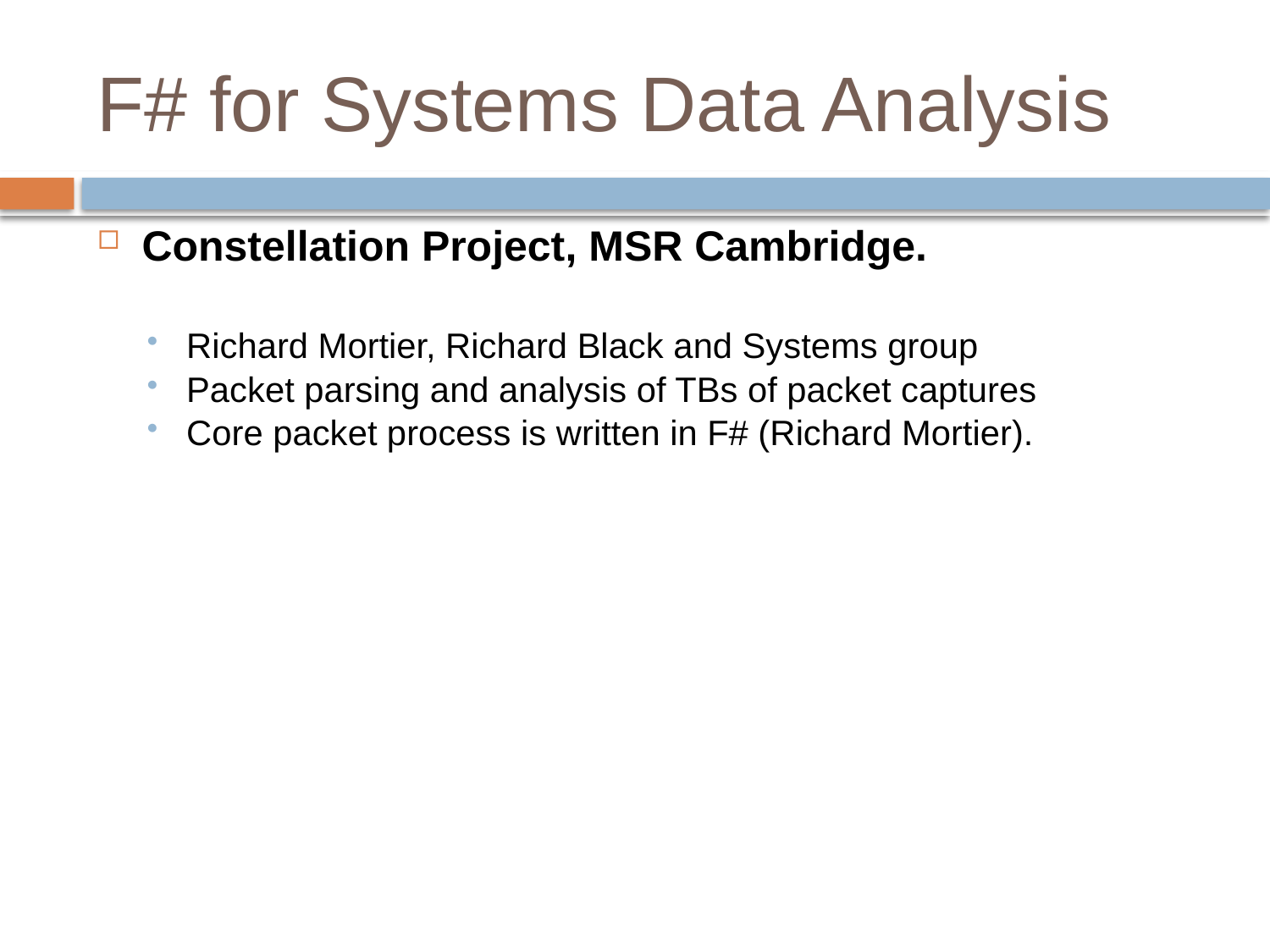

# F# for Systems Data Analysis
Constellation Project, MSR Cambridge.

Richard Mortier, Richard Black and Systems group
Packet parsing and analysis of TBs of packet captures
Core packet process is written in F# (Richard Mortier).